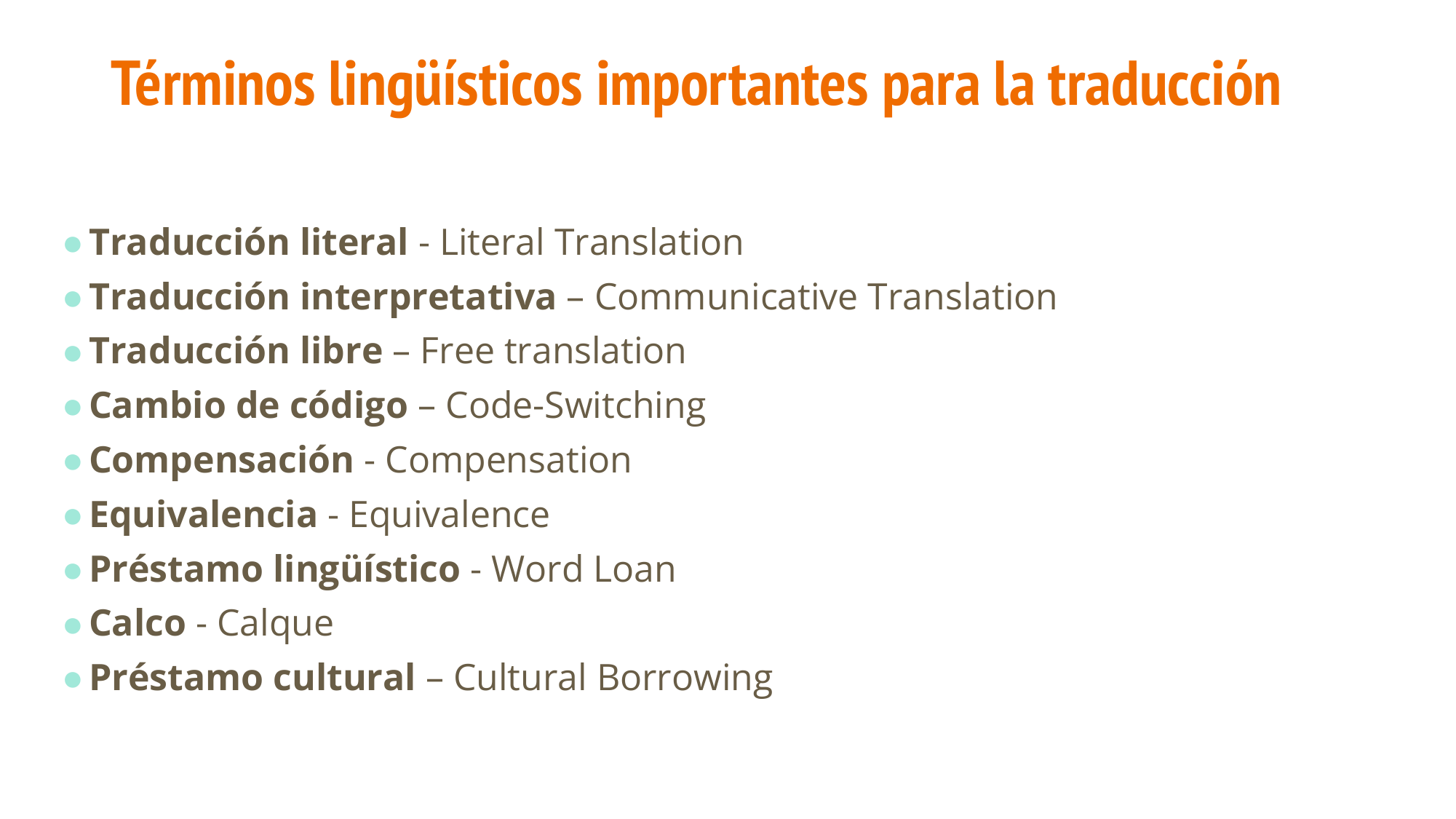

# Términos lingüísticos importantes para la traducción
Traducción literal - Literal Translation
Traducción interpretativa – Communicative Translation
Traducción libre – Free translation
Cambio de código – Code-Switching
Compensación - Compensation
Equivalencia - Equivalence
Préstamo lingüístico - Word Loan
Calco - Calque
Préstamo cultural – Cultural Borrowing